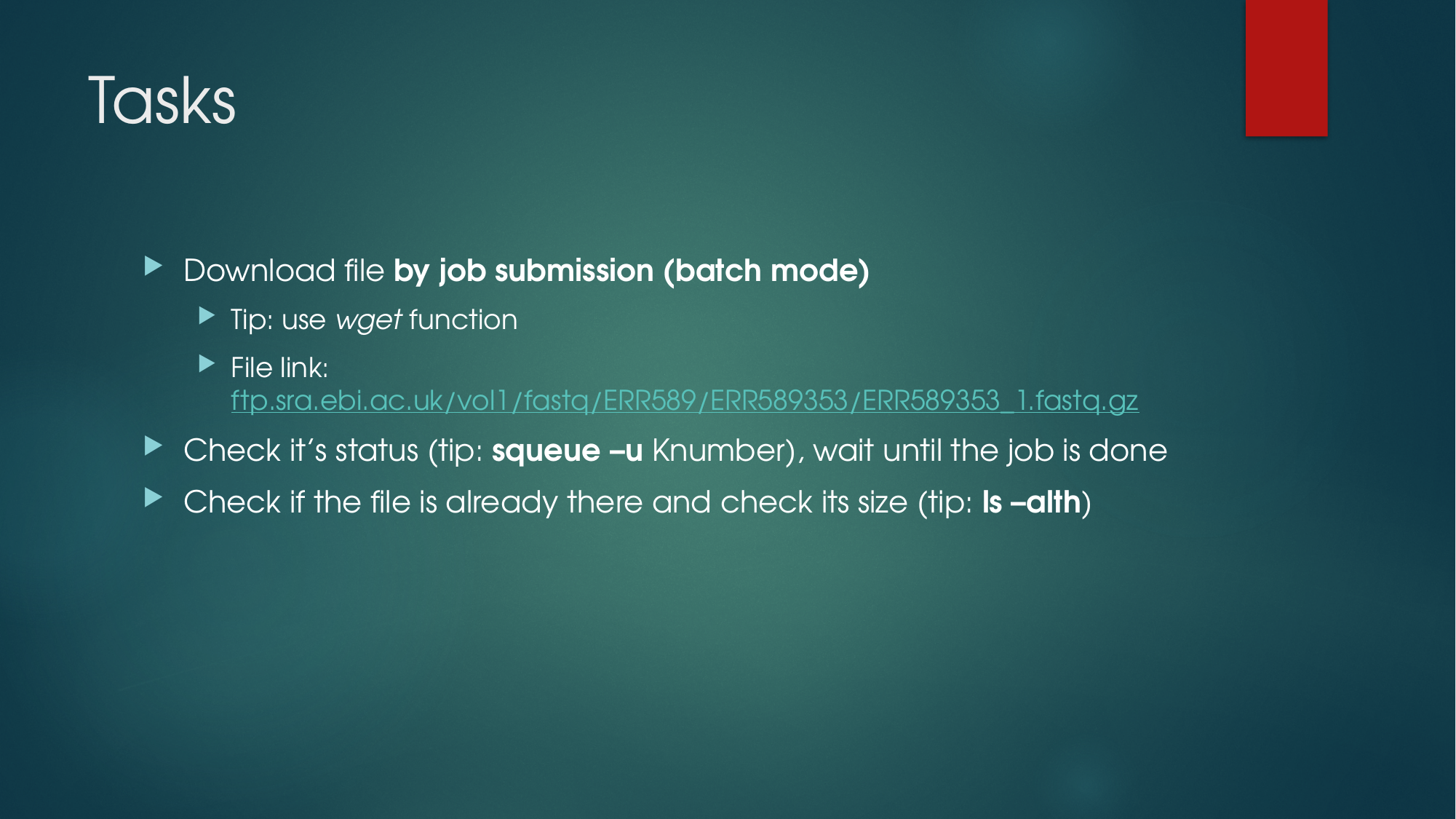

# Tasks
Download file by job submission (batch mode)
Tip: use wget function
File link: ftp.sra.ebi.ac.uk/vol1/fastq/ERR589/ERR589353/ERR589353_1.fastq.gz
Check it’s status (tip: squeue –u Knumber), wait until the job is done
Check if the file is already there and check its size (tip: ls –alth)